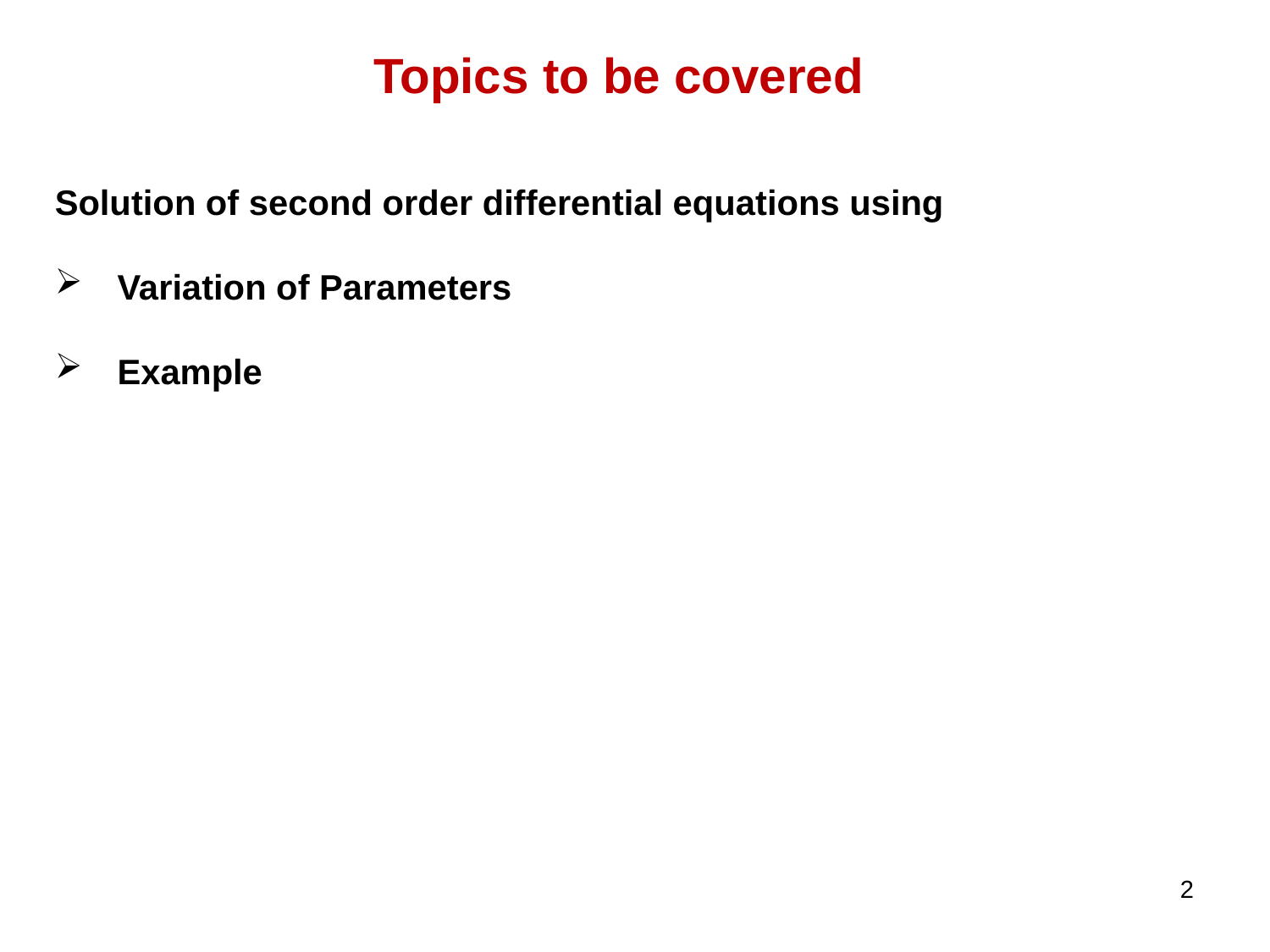

Topics to be covered
Solution of second order differential equations using
Variation of Parameters
Example

2